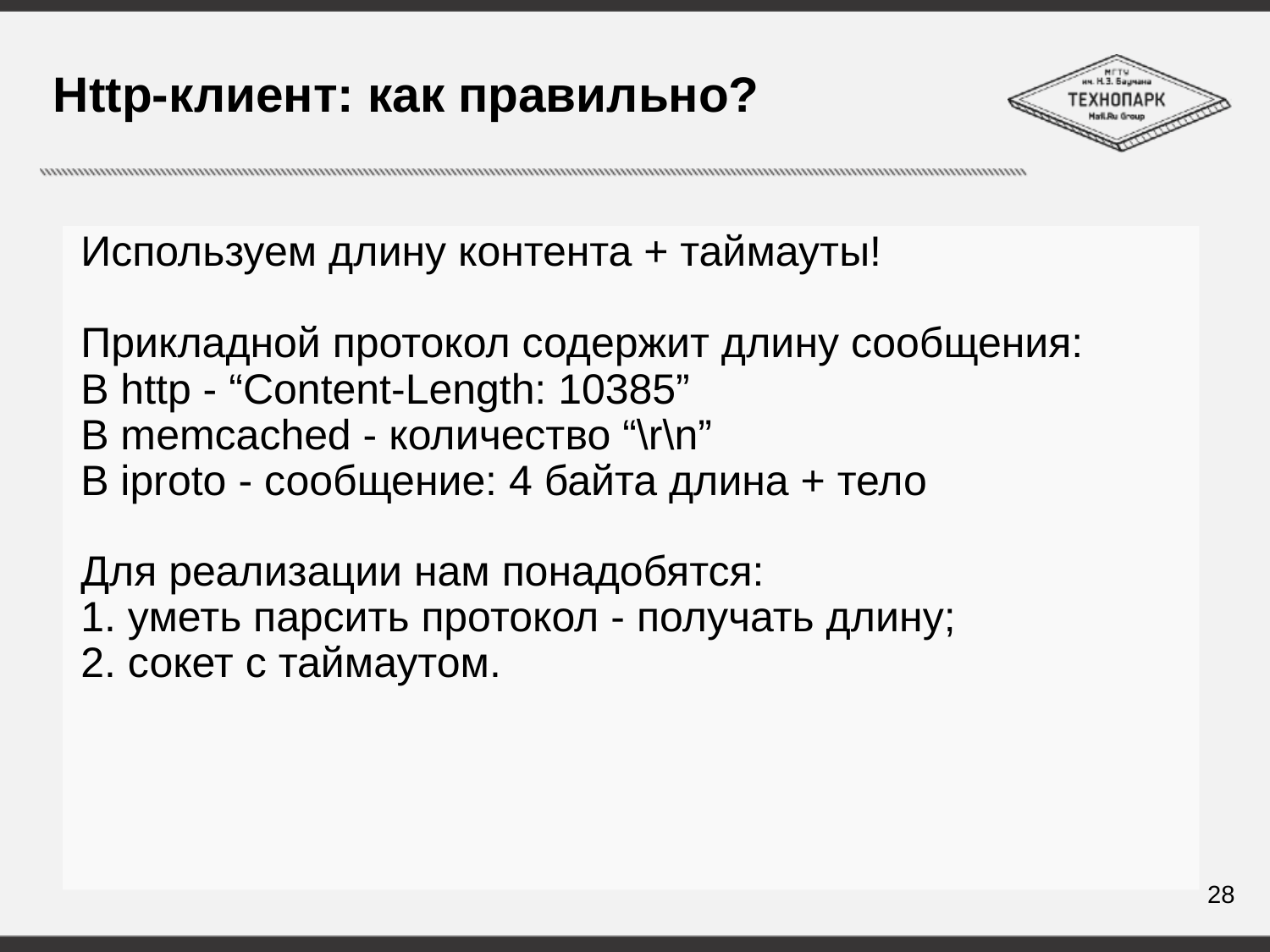

# Http-клиент: как правильно?
Используем длину контента + таймауты!

Прикладной протокол содержит длину сообщения:
В http - “Content-Length: 10385”
В memcached - количество “\r\n”
В iproto - сообщение: 4 байта длина + тело

Для реализации нам понадобятся:
1. уметь парсить протокол - получать длину;
2. сокет с таймаутом.
28